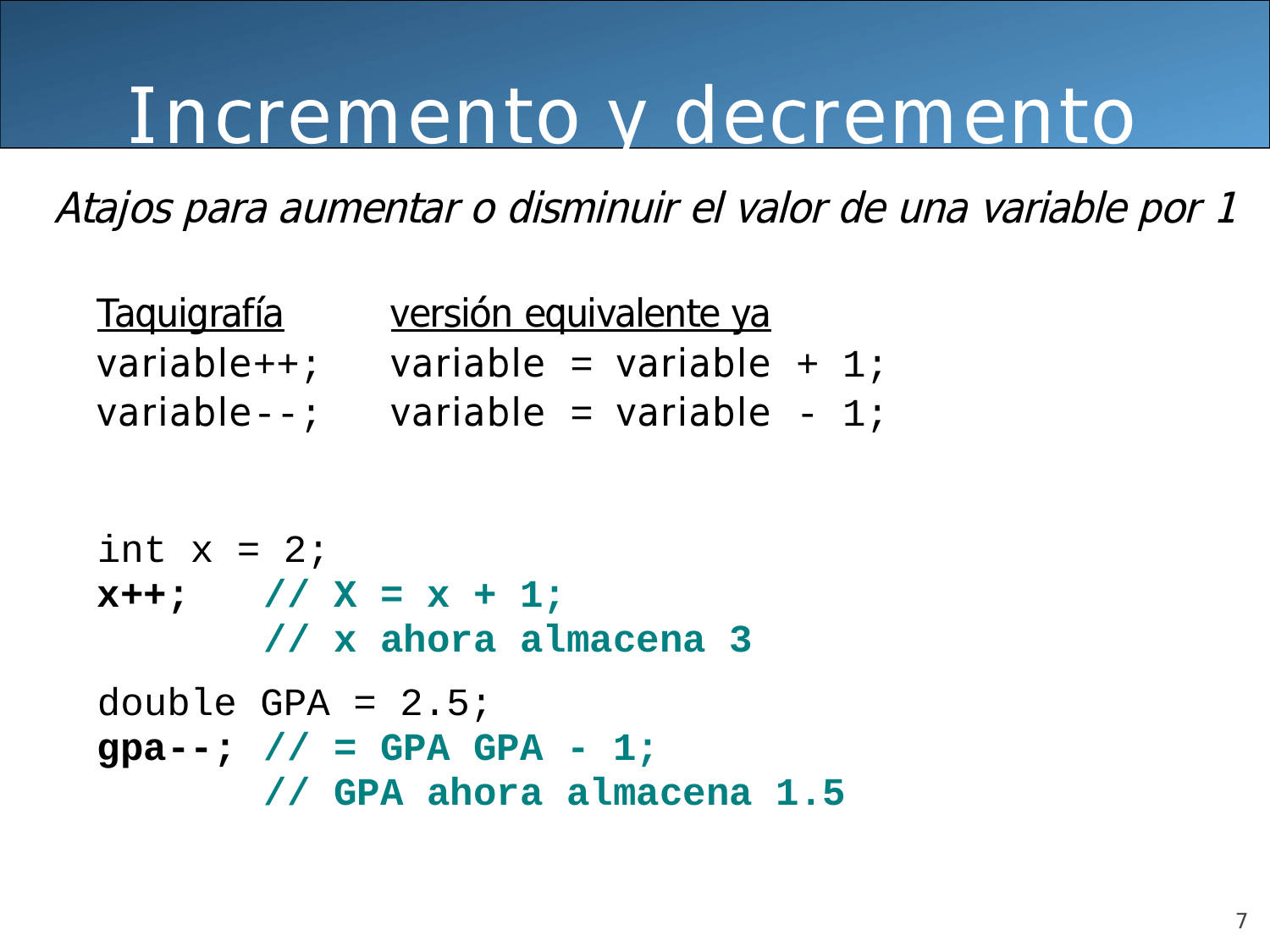

Incremento y decremento
Atajos para aumentar o disminuir el valor de una variable por 1

Taquigrafía	versión equivalente ya
variable++;	variable = variable + 1;
variable--;	variable = variable - 1;

int x = 2;
x++;	// X = x + 1;
		// x ahora almacena 3

double GPA = 2.5;
gpa--;	// = GPA GPA - 1;
		// GPA ahora almacena 1.5